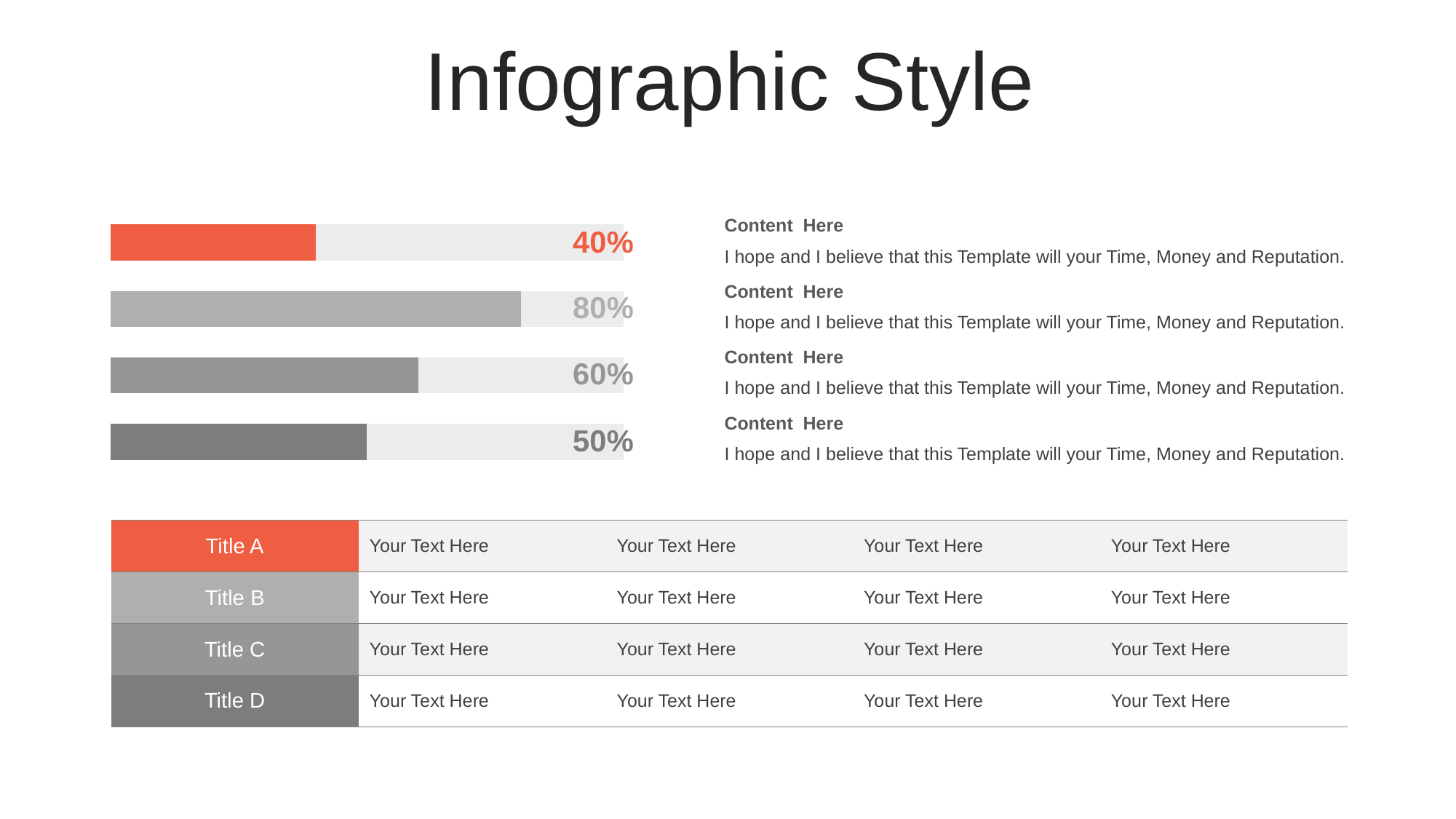

Infographic Style

### Chart

| Category | Series 1 | Series 2 |
|---|---|---|
| Category 1 | 50.0 | 50.0 |
| Category 2 | 60.0 | 40.0 |
| Category 3 | 80.0 | 20.0 |
| Category 4 | 40.0 | 60.0 |
Content  Here
I hope and I believe that this Template will your Time, Money and Reputation.
Content  Here
I hope and I believe that this Template will your Time, Money and Reputation.
Content  Here
I hope and I believe that this Template will your Time, Money and Reputation.
Content  Here
I hope and I believe that this Template will your Time, Money and Reputation.
| Title A | Your Text Here | Your Text Here | Your Text Here | Your Text Here |
| --- | --- | --- | --- | --- |
| Title B | Your Text Here | Your Text Here | Your Text Here | Your Text Here |
| Title C | Your Text Here | Your Text Here | Your Text Here | Your Text Here |
| Title D | Your Text Here | Your Text Here | Your Text Here | Your Text Here |